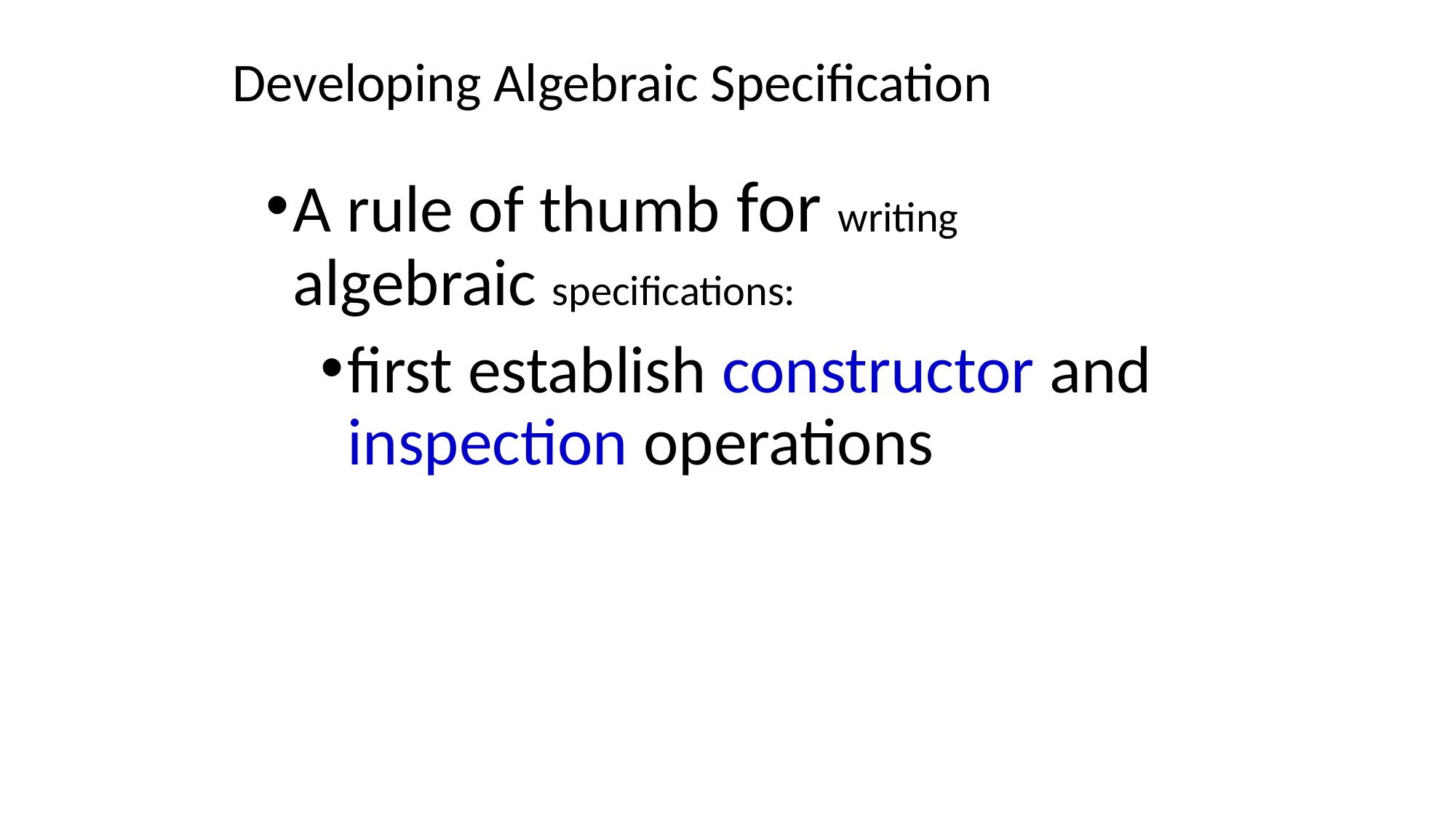

# Developing Algebraic Specification
A rule of thumb for writing algebraic specifications:
first establish constructor and inspection operations